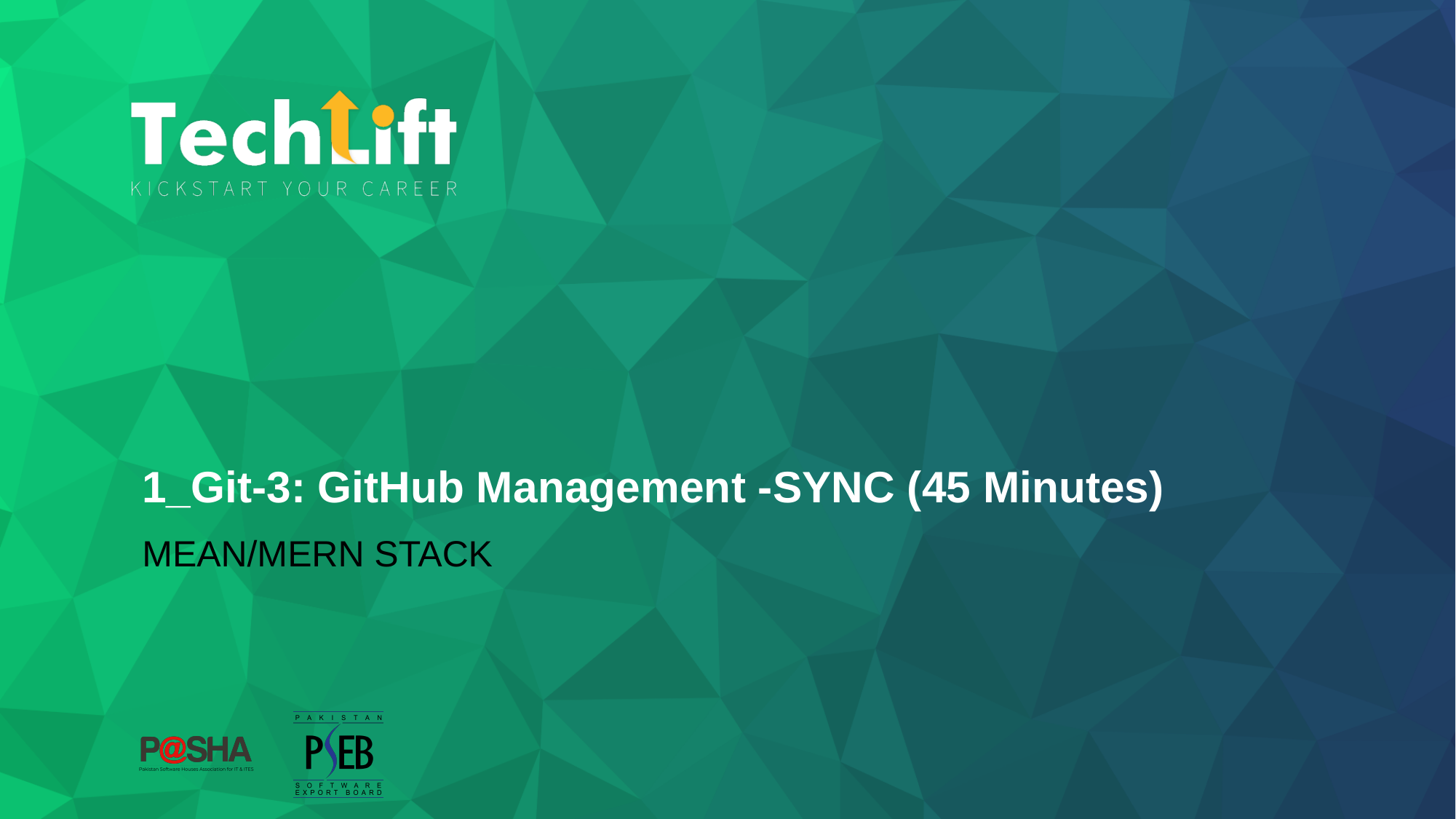

# 1_Git-3: GitHub Management -SYNC (45 Minutes)
MEAN/MERN STACK